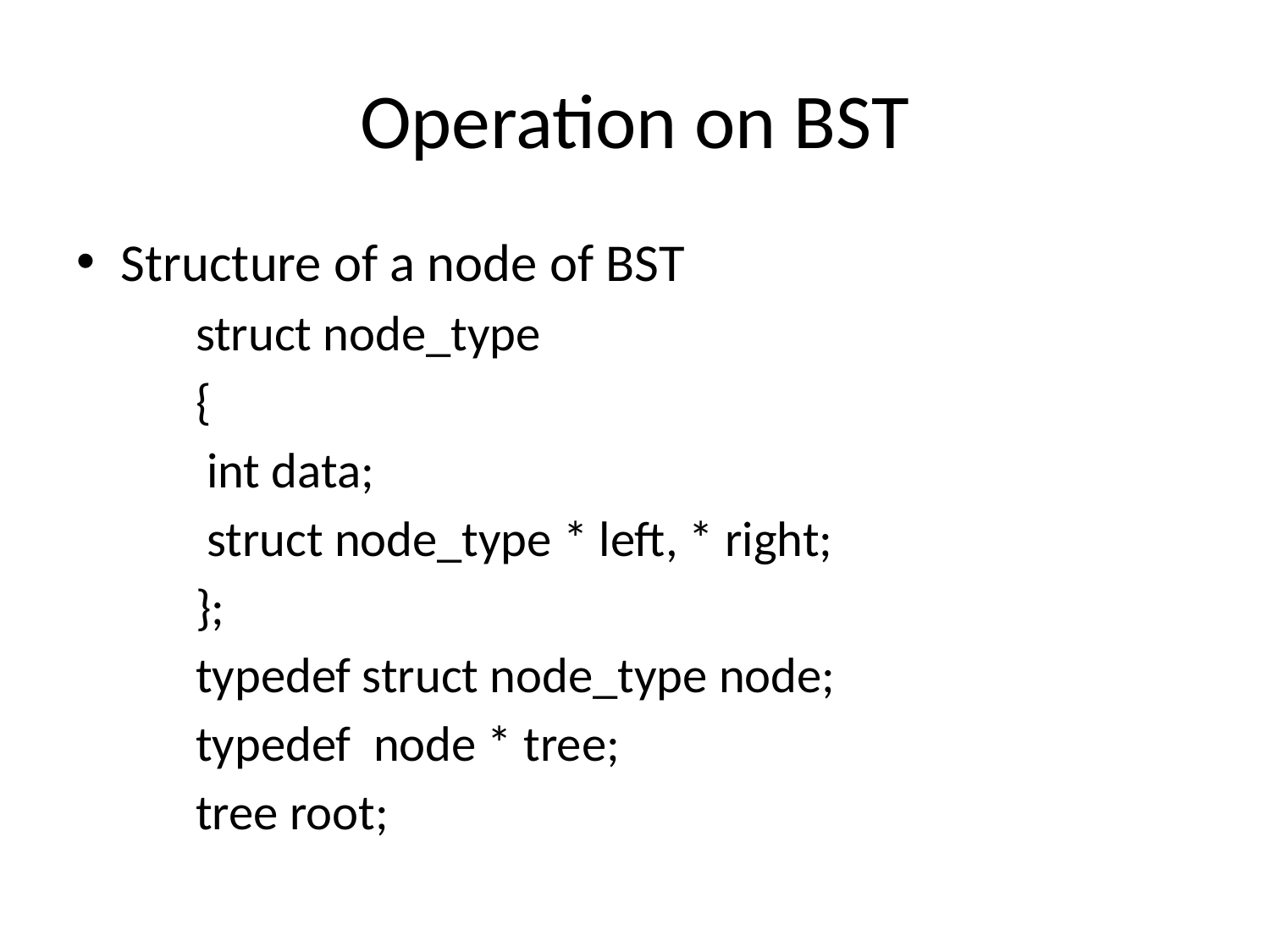

# Operation on BST
Structure of a node of BST
	struct node_type
		{
		 int data;
		 struct node_type * left, * right;
		};
	typedef struct node_type node;
	typedef  node * tree;
	tree root;